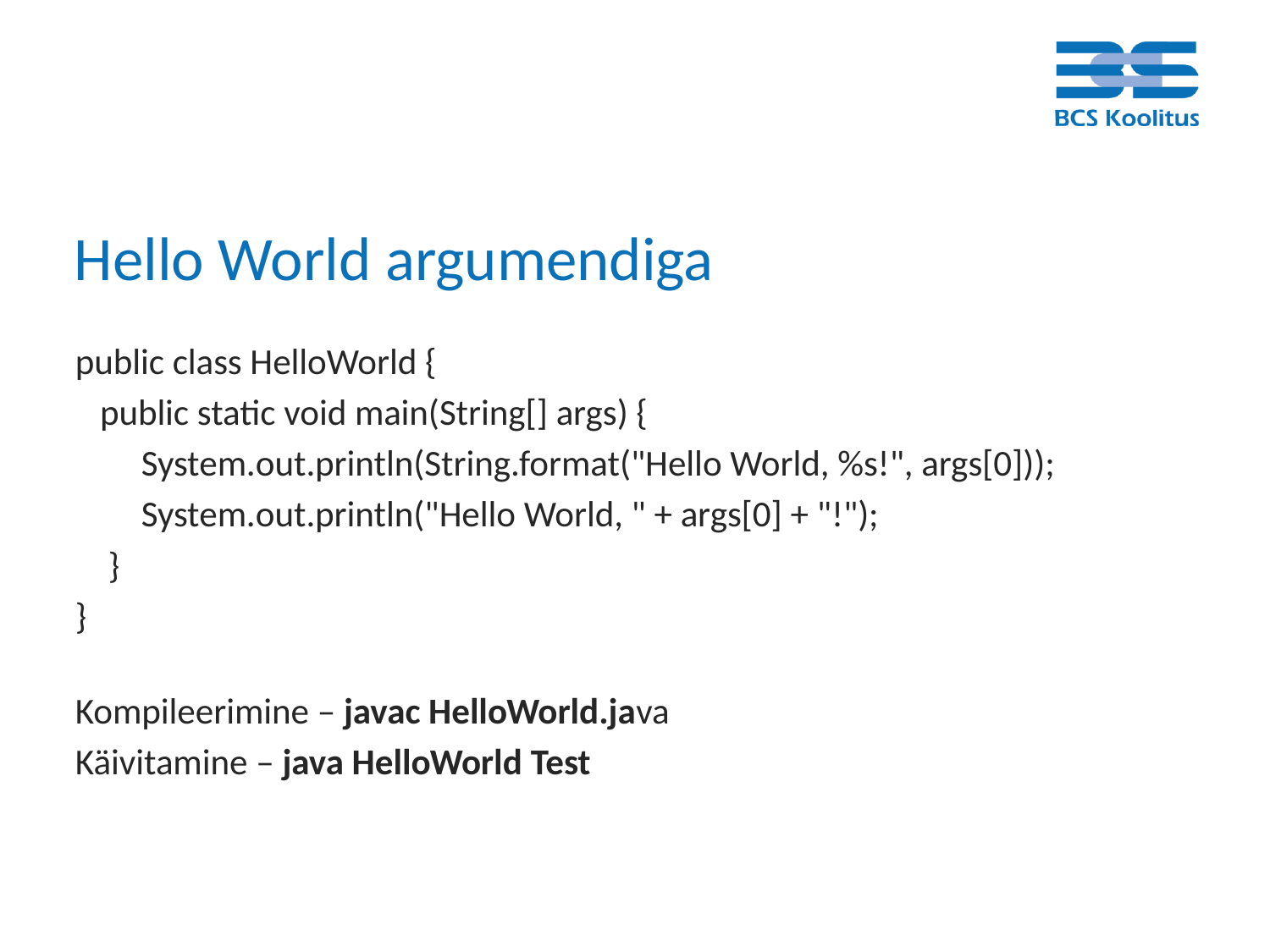

# Hello World argumendiga
public class HelloWorld {
   public static void main(String[] args) {
        System.out.println(String.format("Hello World, %s!", args[0]));
        System.out.println("Hello World, " + args[0] + "!");
    }
}
Kompileerimine – javac HelloWorld.java
Käivitamine – java HelloWorld Test